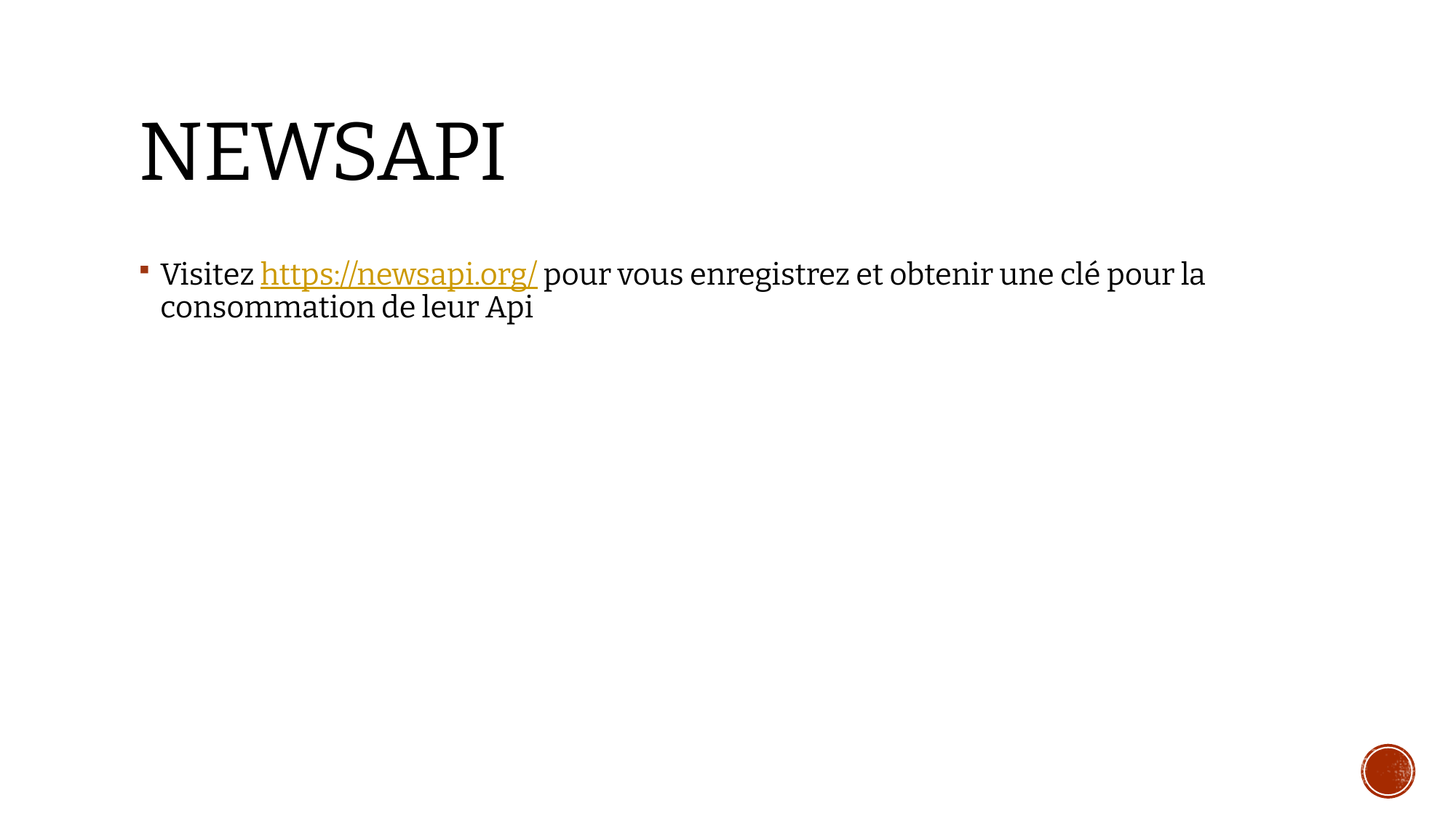

# newsapi
Visitez https://newsapi.org/ pour vous enregistrez et obtenir une clé pour la consommation de leur Api